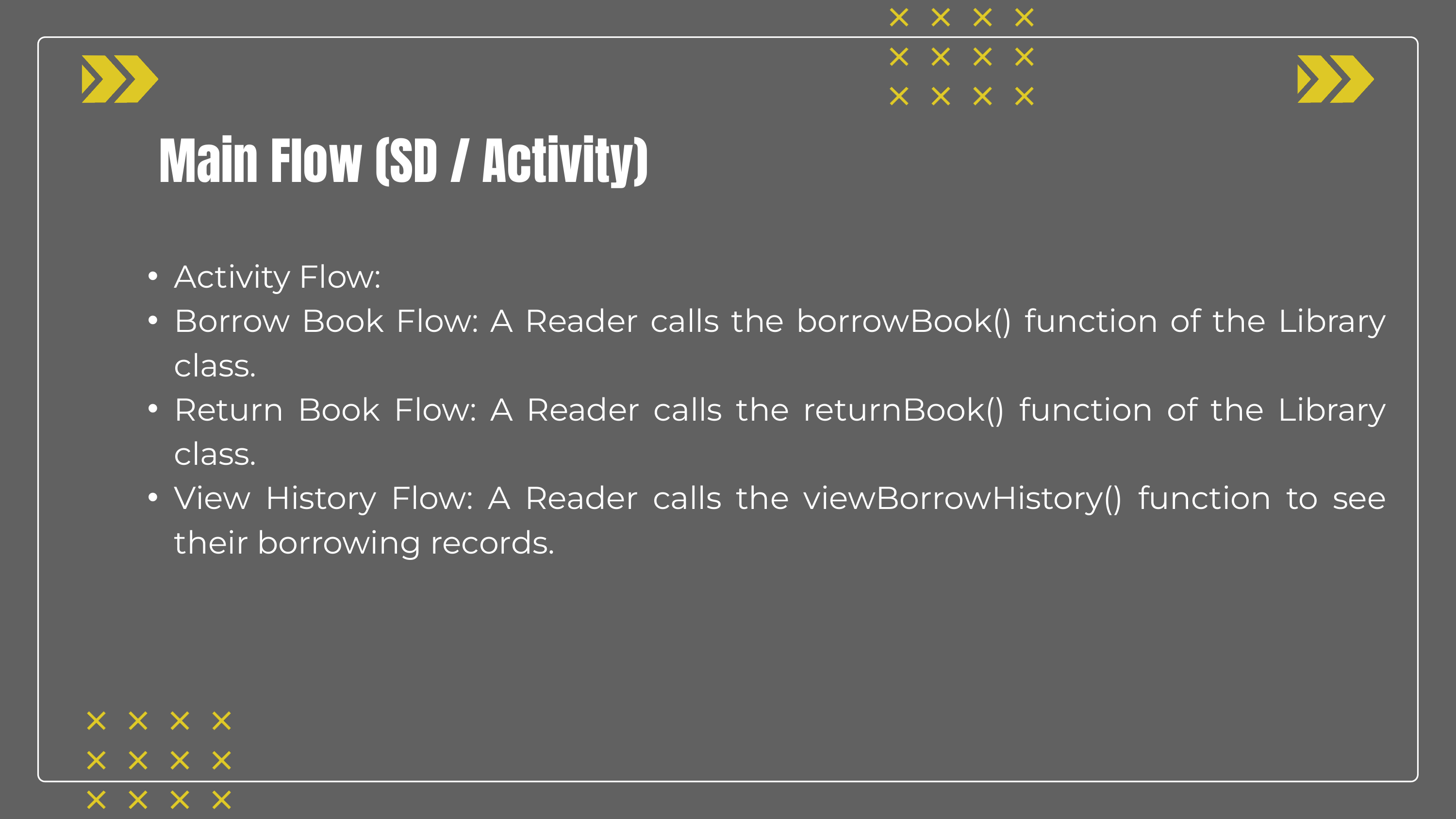

Main Flow (SD / Activity)
Activity Flow:
Borrow Book Flow: A Reader calls the borrowBook() function of the Library class.
Return Book Flow: A Reader calls the returnBook() function of the Library class.
View History Flow: A Reader calls the viewBorrowHistory() function to see their borrowing records.